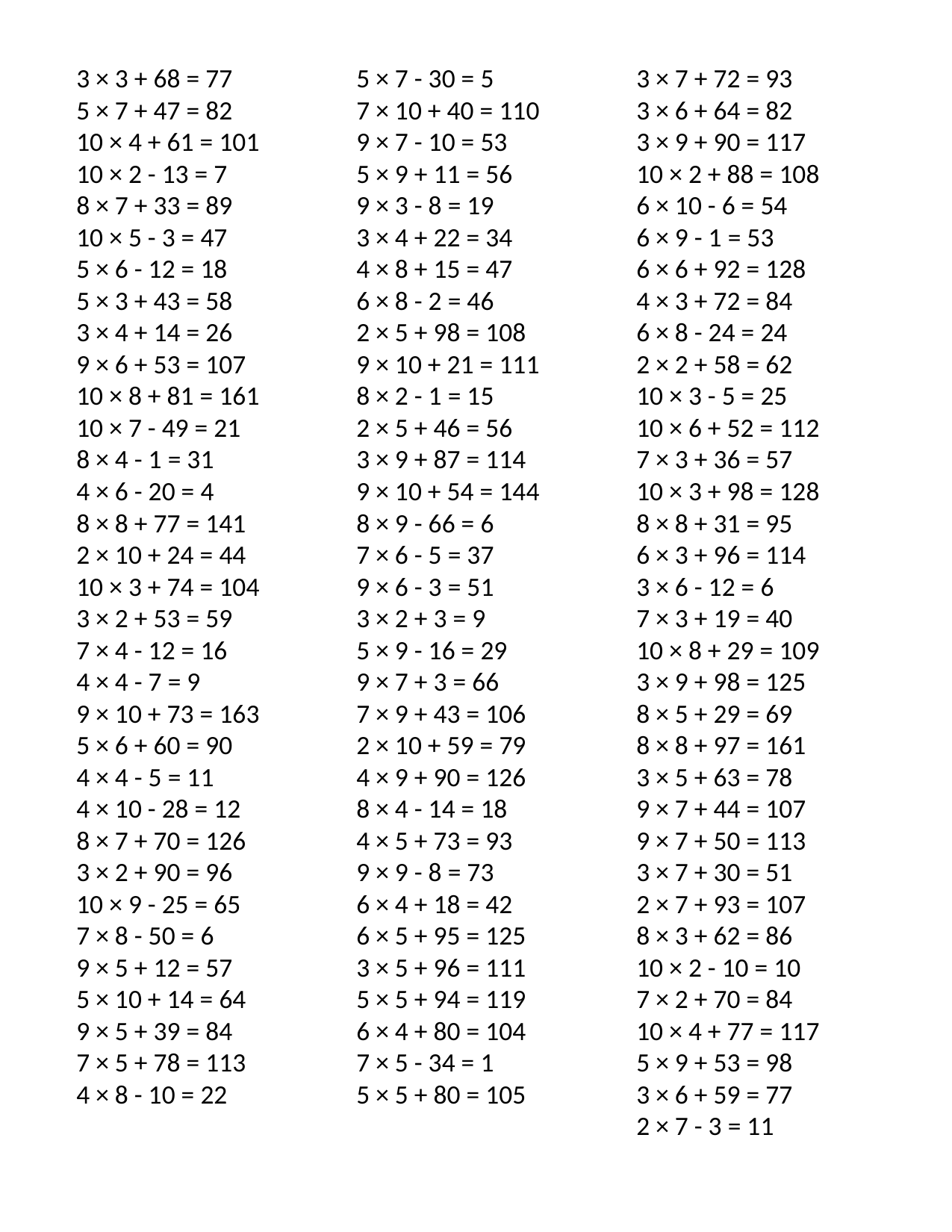

3 × 3 + 68 = 77
5 × 7 + 47 = 82
10 × 4 + 61 = 101
10 × 2 - 13 = 7
8 × 7 + 33 = 89
10 × 5 - 3 = 47
5 × 6 - 12 = 18
5 × 3 + 43 = 58
3 × 4 + 14 = 26
9 × 6 + 53 = 107
10 × 8 + 81 = 161
10 × 7 - 49 = 21
8 × 4 - 1 = 31
4 × 6 - 20 = 4
8 × 8 + 77 = 141
2 × 10 + 24 = 44
10 × 3 + 74 = 104
3 × 2 + 53 = 59
7 × 4 - 12 = 16
4 × 4 - 7 = 9
9 × 10 + 73 = 163
5 × 6 + 60 = 90
4 × 4 - 5 = 11
4 × 10 - 28 = 12
8 × 7 + 70 = 126
3 × 2 + 90 = 96
10 × 9 - 25 = 65
7 × 8 - 50 = 6
9 × 5 + 12 = 57
5 × 10 + 14 = 64
9 × 5 + 39 = 84
7 × 5 + 78 = 113
4 × 8 - 10 = 22

5 × 7 - 30 = 5
7 × 10 + 40 = 110
9 × 7 - 10 = 53
5 × 9 + 11 = 56
9 × 3 - 8 = 19
3 × 4 + 22 = 34
4 × 8 + 15 = 47
6 × 8 - 2 = 46
2 × 5 + 98 = 108
9 × 10 + 21 = 111
8 × 2 - 1 = 15
2 × 5 + 46 = 56
3 × 9 + 87 = 114
9 × 10 + 54 = 144
8 × 9 - 66 = 6
7 × 6 - 5 = 37
9 × 6 - 3 = 51
3 × 2 + 3 = 9
5 × 9 - 16 = 29
9 × 7 + 3 = 66
7 × 9 + 43 = 106
2 × 10 + 59 = 79
4 × 9 + 90 = 126
8 × 4 - 14 = 18
4 × 5 + 73 = 93
9 × 9 - 8 = 73
6 × 4 + 18 = 42
6 × 5 + 95 = 125
3 × 5 + 96 = 111
5 × 5 + 94 = 119
6 × 4 + 80 = 104
7 × 5 - 34 = 1
5 × 5 + 80 = 105

3 × 7 + 72 = 93
3 × 6 + 64 = 82
3 × 9 + 90 = 117
10 × 2 + 88 = 108
6 × 10 - 6 = 54
6 × 9 - 1 = 53
6 × 6 + 92 = 128
4 × 3 + 72 = 84
6 × 8 - 24 = 24
2 × 2 + 58 = 62
10 × 3 - 5 = 25
10 × 6 + 52 = 112
7 × 3 + 36 = 57
10 × 3 + 98 = 128
8 × 8 + 31 = 95
6 × 3 + 96 = 114
3 × 6 - 12 = 6
7 × 3 + 19 = 40
10 × 8 + 29 = 109
3 × 9 + 98 = 125
8 × 5 + 29 = 69
8 × 8 + 97 = 161
3 × 5 + 63 = 78
9 × 7 + 44 = 107
9 × 7 + 50 = 113
3 × 7 + 30 = 51
2 × 7 + 93 = 107
8 × 3 + 62 = 86
10 × 2 - 10 = 10
7 × 2 + 70 = 84
10 × 4 + 77 = 117
5 × 9 + 53 = 98
3 × 6 + 59 = 77
2 × 7 - 3 = 11